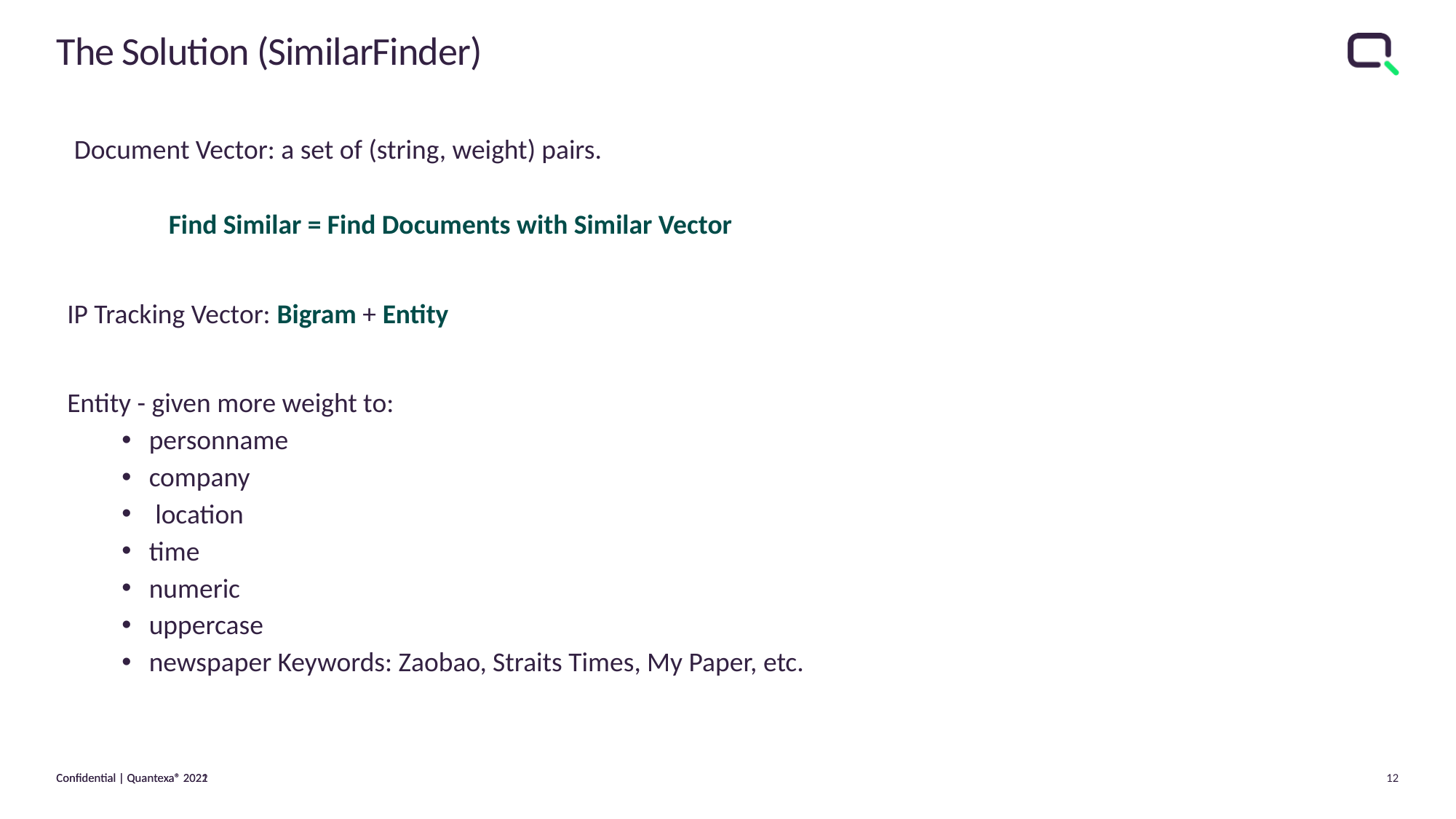

# The Solution (SimilarFinder)
 Document Vector: a set of (string, weight) pairs.
            Find Similar = Find Documents with Similar Vector

IP Tracking Vector: Bigram + Entity

Entity - given more weight to:
personname
company
 location
time
numeric
uppercase
newspaper Keywords: Zaobao, Straits Times, My Paper, etc.